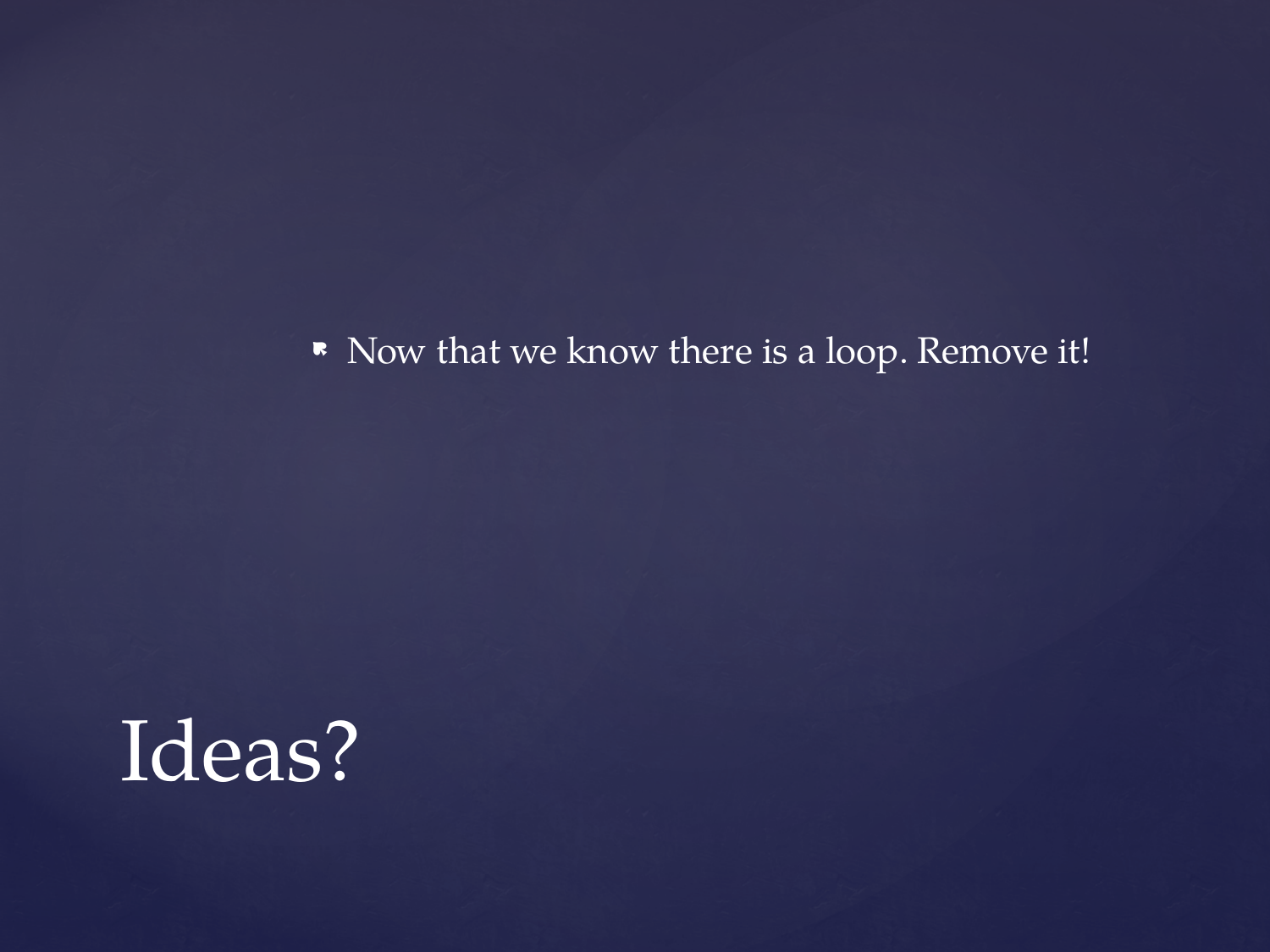

Now that we know there is a loop. Remove it!
# Ideas?